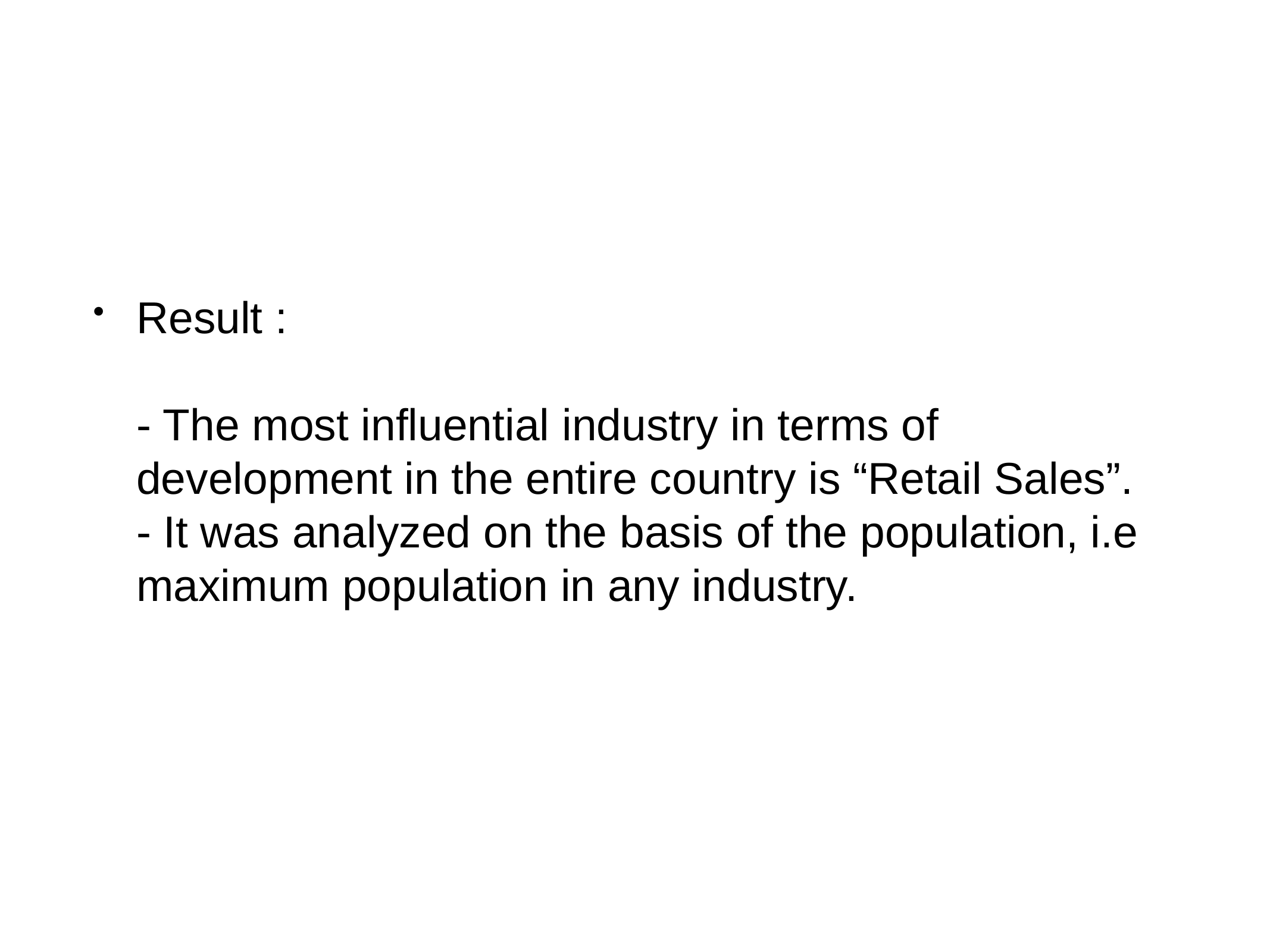

Result :
- The most influential industry in terms of development in the entire country is “Retail Sales”.
- It was analyzed on the basis of the population, i.e maximum population in any industry.